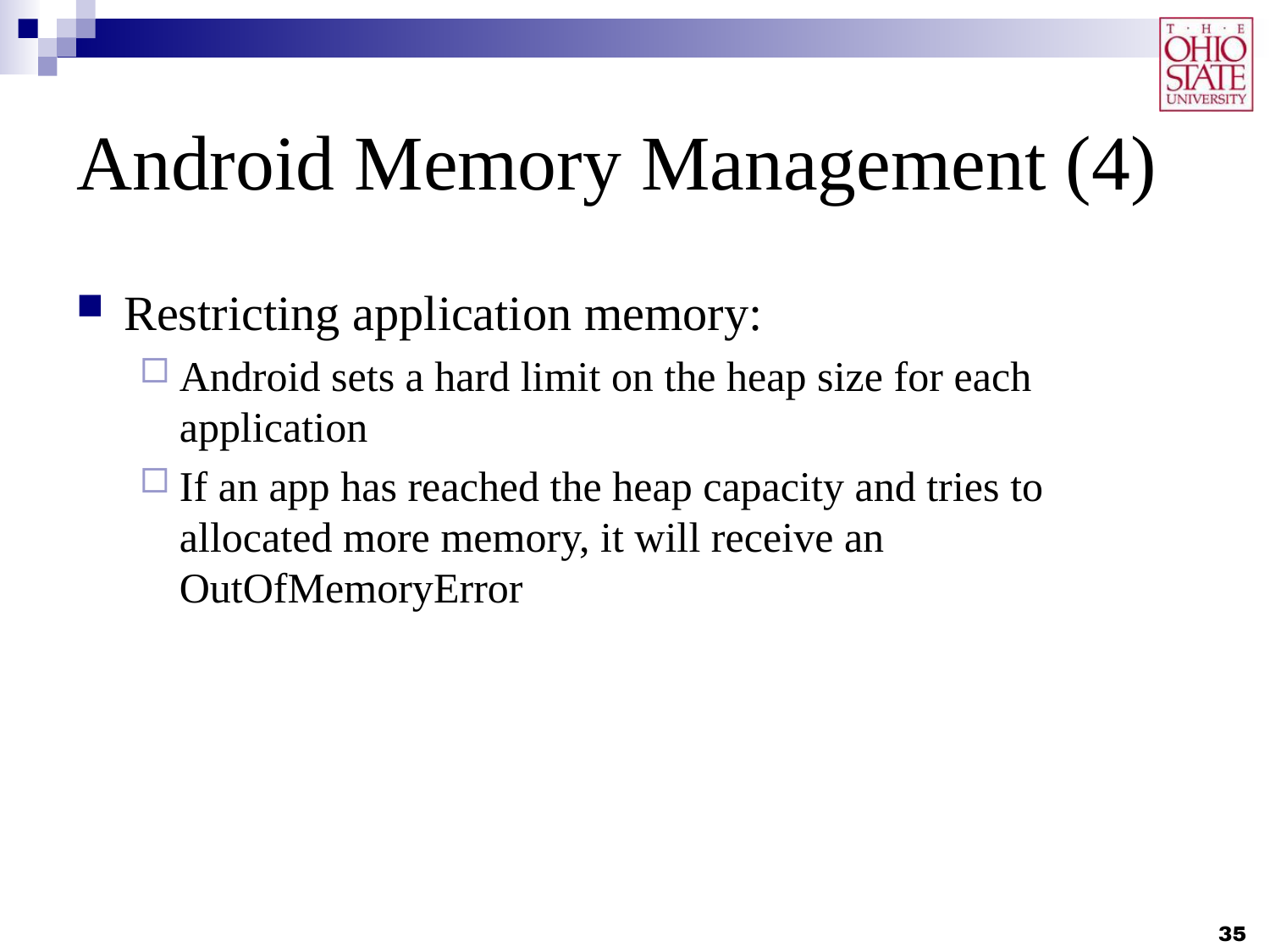

# Android Memory Management (4)
Restricting application memory:
Android sets a hard limit on the heap size for each application
If an app has reached the heap capacity and tries to allocated more memory, it will receive an OutOfMemoryError
35